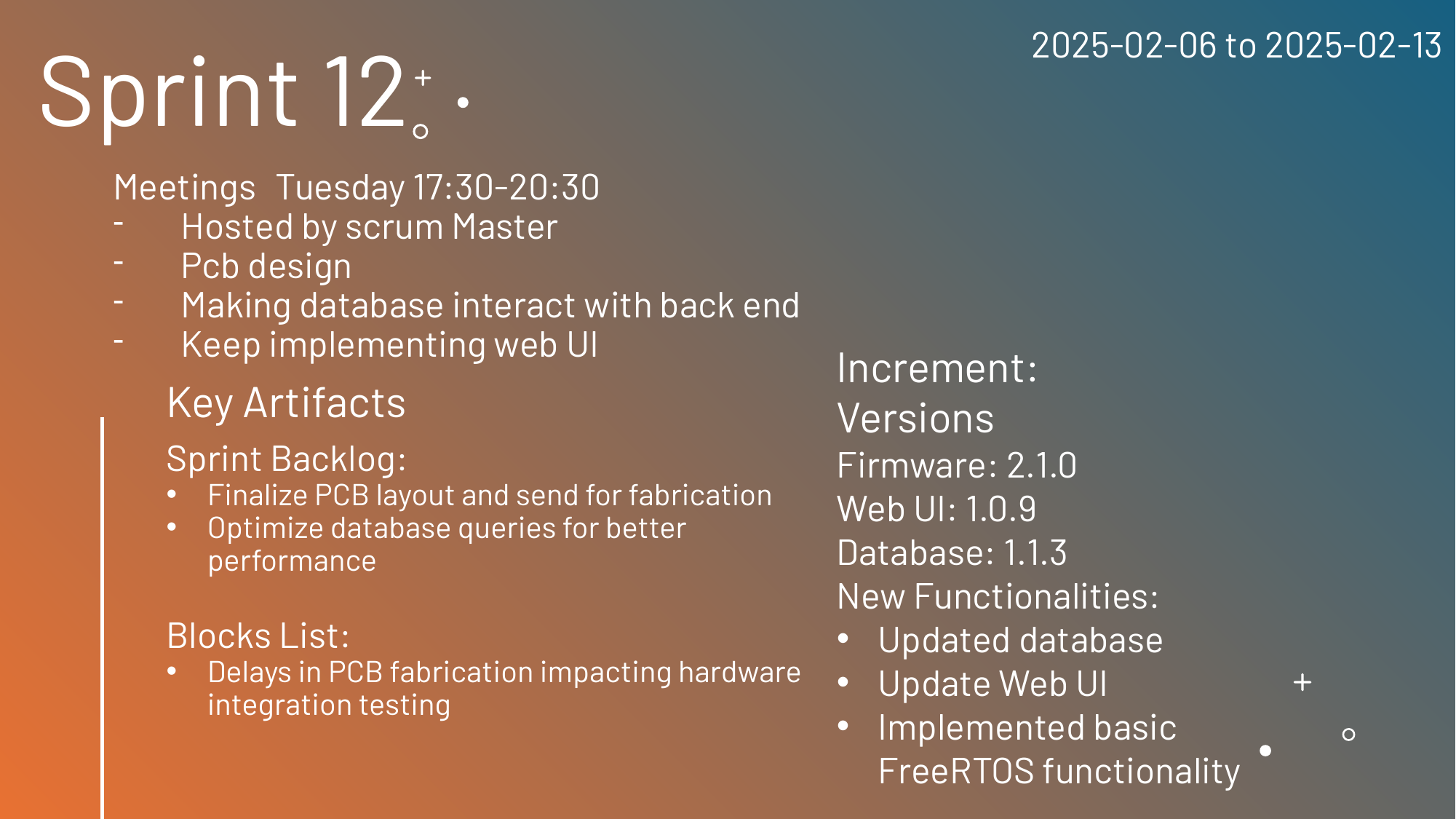

Sprint 12
2025-02-06 to 2025-02-13

Tuesday 17:30-20:30
Meetings
Hosted by scrum Master
Pcb design
Making database interact with back end
Keep implementing web UI

Increment:
Versions
Firmware: 2.1.0
Web UI: 1.0.9
Database: 1.1.3
New Functionalities:
Updated database
Update Web UI
Implemented basic FreeRTOS functionality

Key Artifacts
Sprint Backlog:
Finalize PCB layout and send for fabrication
Optimize database queries for better performance

Blocks List:
Delays in PCB fabrication impacting hardware integration testing